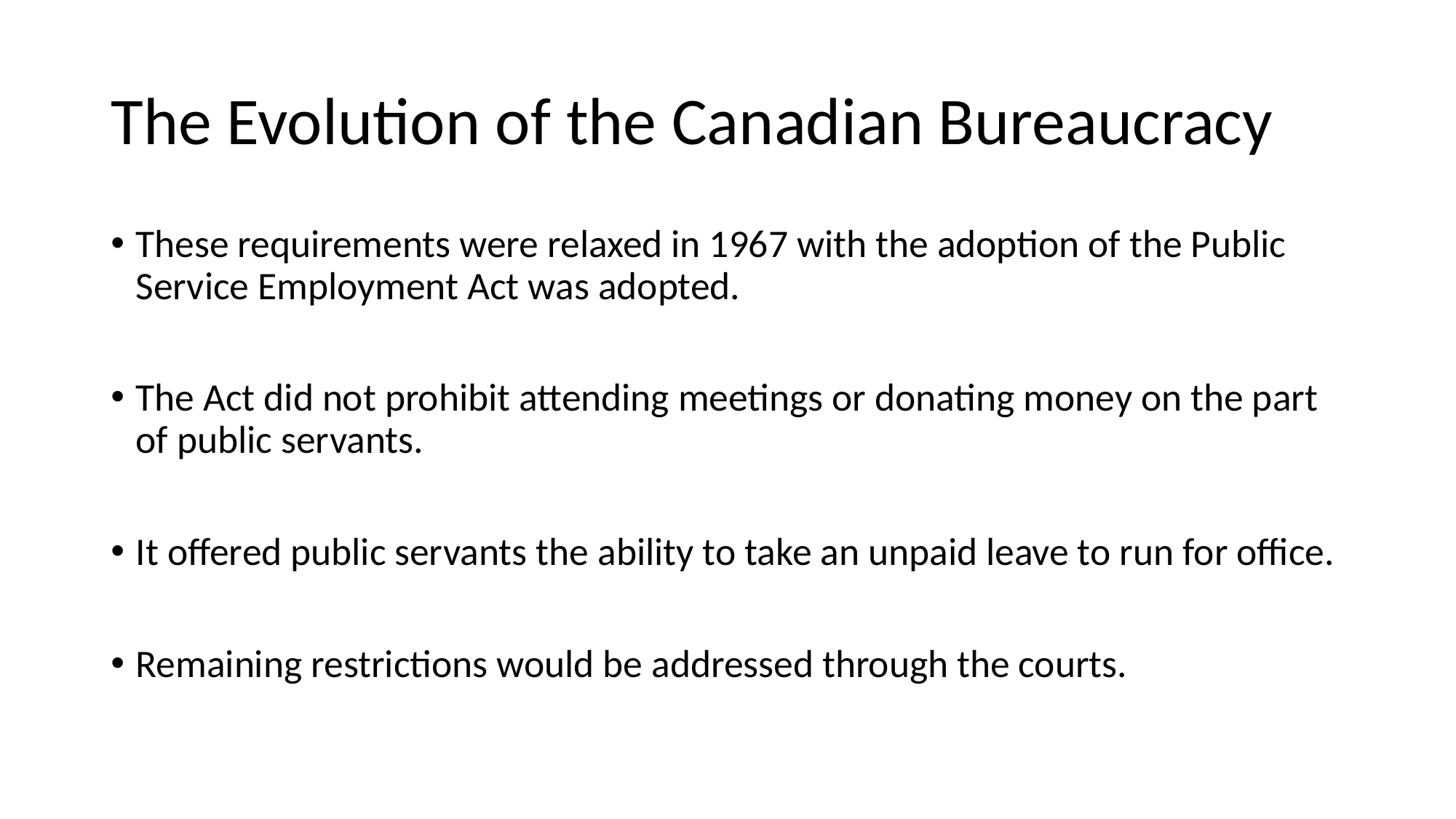

# The Evolution of the Canadian Bureaucracy
These requirements were relaxed in 1967 with the adoption of the Public Service Employment Act was adopted.

The Act did not prohibit attending meetings or donating money on the part of public servants.

It offered public servants the ability to take an unpaid leave to run for office.

Remaining restrictions would be addressed through the courts.